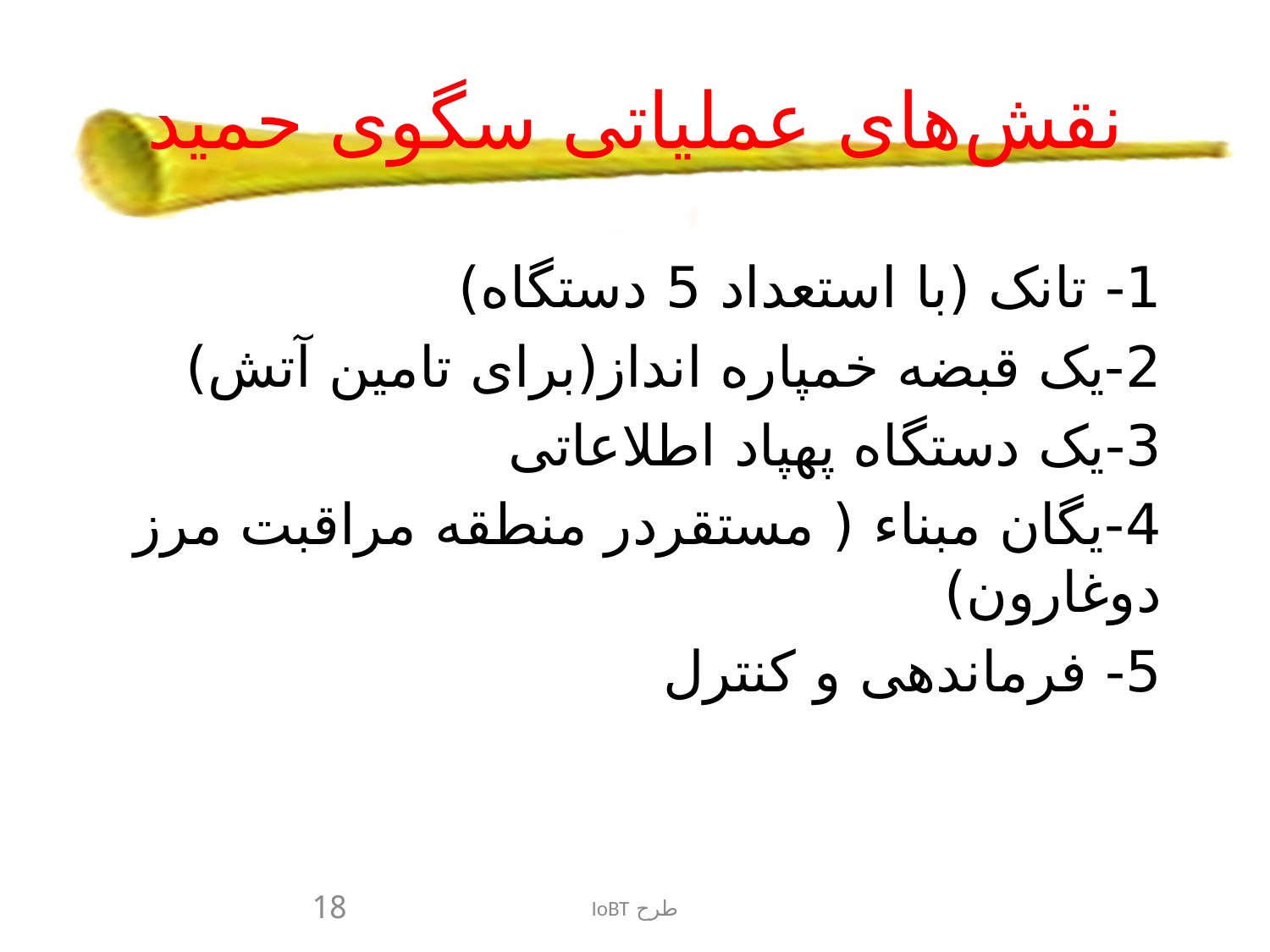

# نقش‌های عملیاتی سگوی حمید

1- تانک (با استعداد 5 دستگاه)
2-یک قبضه خمپاره انداز(برای تامین آتش)
3-یک دستگاه پهپاد اطلاعاتی
4-یگان مبناء ( مستقردر منطقه مراقبت مرز دوغارون)
5- فرماندهی و کنترل

18
طرح IoBT